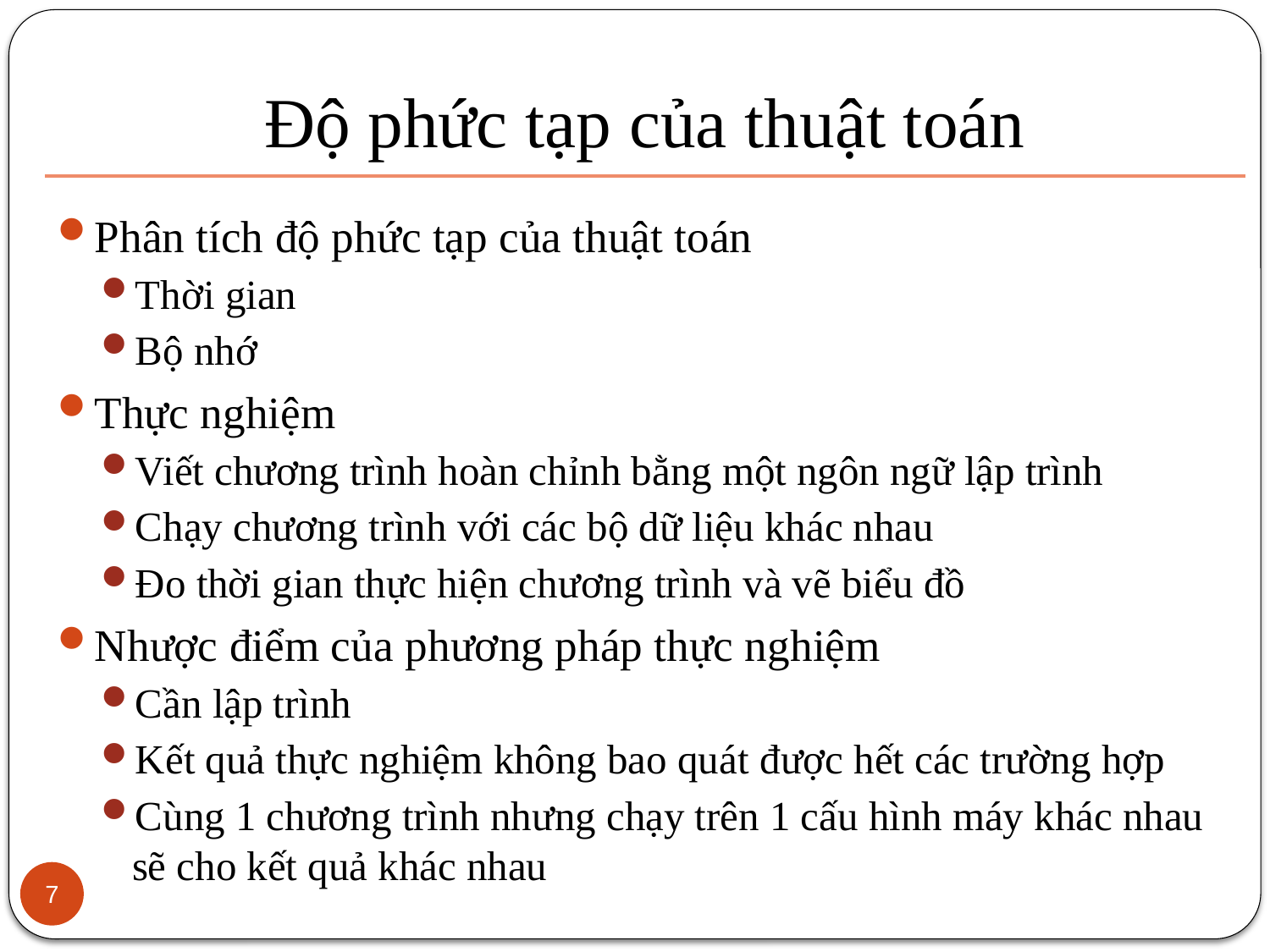

# Độ phức tạp của thuật toán
Phân tích độ phức tạp của thuật toán
Thời gian
Bộ nhớ
Thực nghiệm
Viết chương trình hoàn chỉnh bằng một ngôn ngữ lập trình
Chạy chương trình với các bộ dữ liệu khác nhau
Đo thời gian thực hiện chương trình và vẽ biểu đồ
Nhược điểm của phương pháp thực nghiệm
Cần lập trình
Kết quả thực nghiệm không bao quát được hết các trường hợp
Cùng 1 chương trình nhưng chạy trên 1 cấu hình máy khác nhau sẽ cho kết quả khác nhau
7